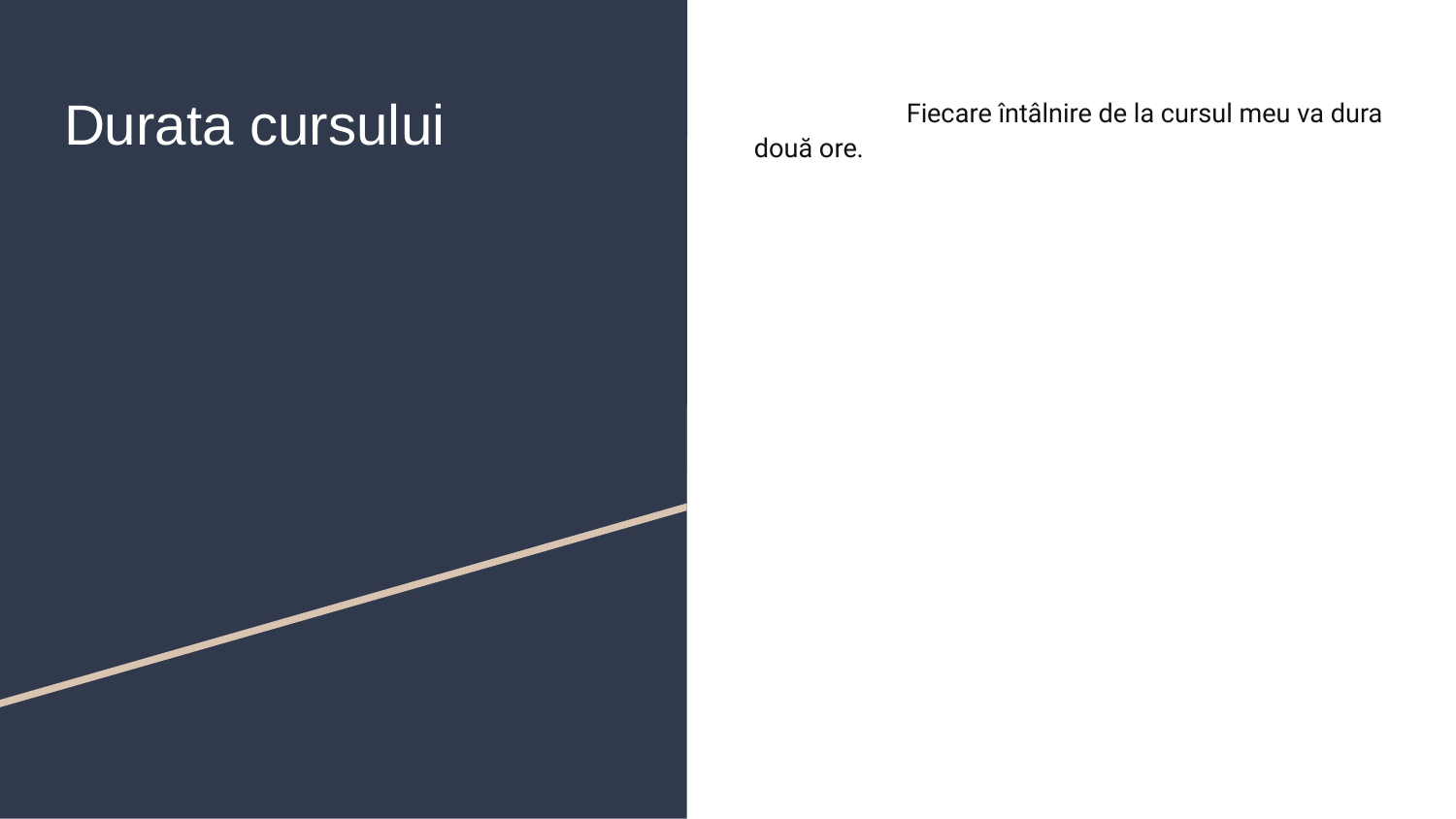

# Durata cursului
	 Fiecare întâlnire de la cursul meu va dura două ore.